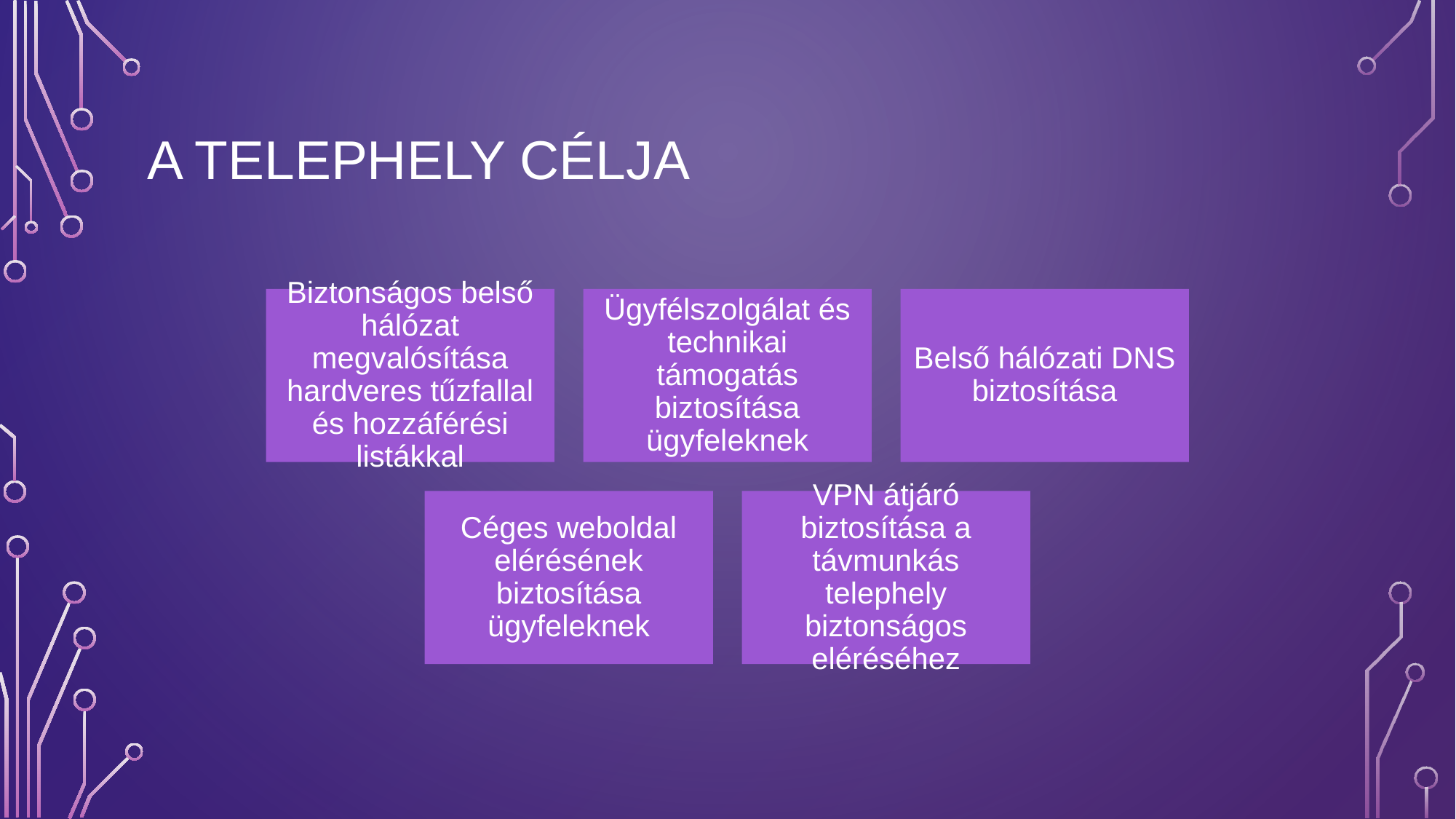

# A telephely célja
Biztonságos belső hálózat megvalósítása hardveres tűzfallal és hozzáférési listákkal
Ügyfélszolgálat és technikai támogatás biztosítása ügyfeleknek
Belső hálózati DNS biztosítása
Céges weboldal elérésének biztosítása ügyfeleknek
VPN átjáró biztosítása a távmunkás telephely biztonságos eléréséhez